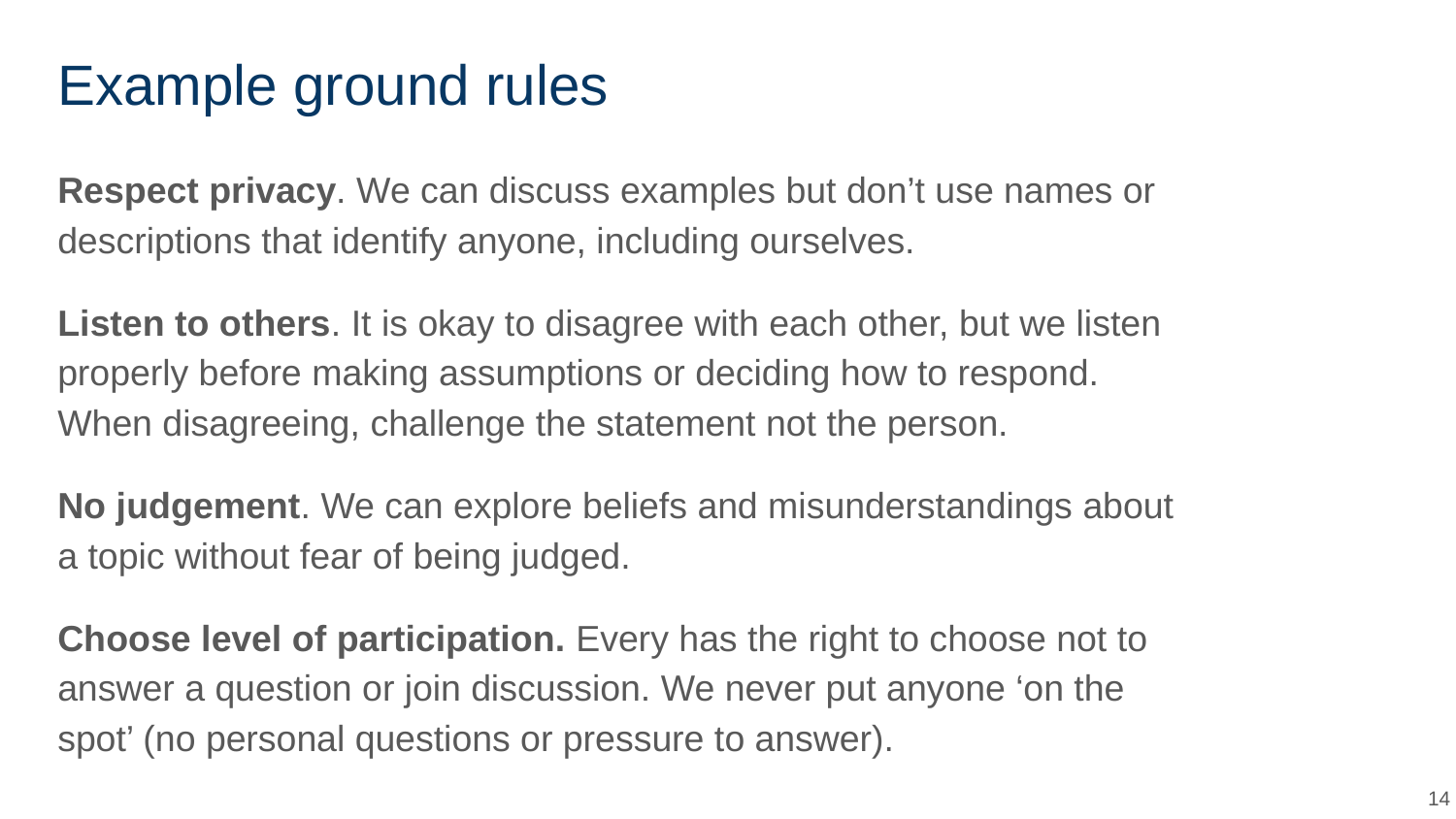

# Example ground rules

Respect privacy. We can discuss examples but don’t use names or descriptions that identify anyone, including ourselves.
Listen to others. It is okay to disagree with each other, but we listen properly before making assumptions or deciding how to respond. When disagreeing, challenge the statement not the person.
No judgement. We can explore beliefs and misunderstandings about a topic without fear of being judged.
Choose level of participation. Every has the right to choose not to answer a question or join discussion. We never put anyone ‘on the spot’ (no personal questions or pressure to answer).

14